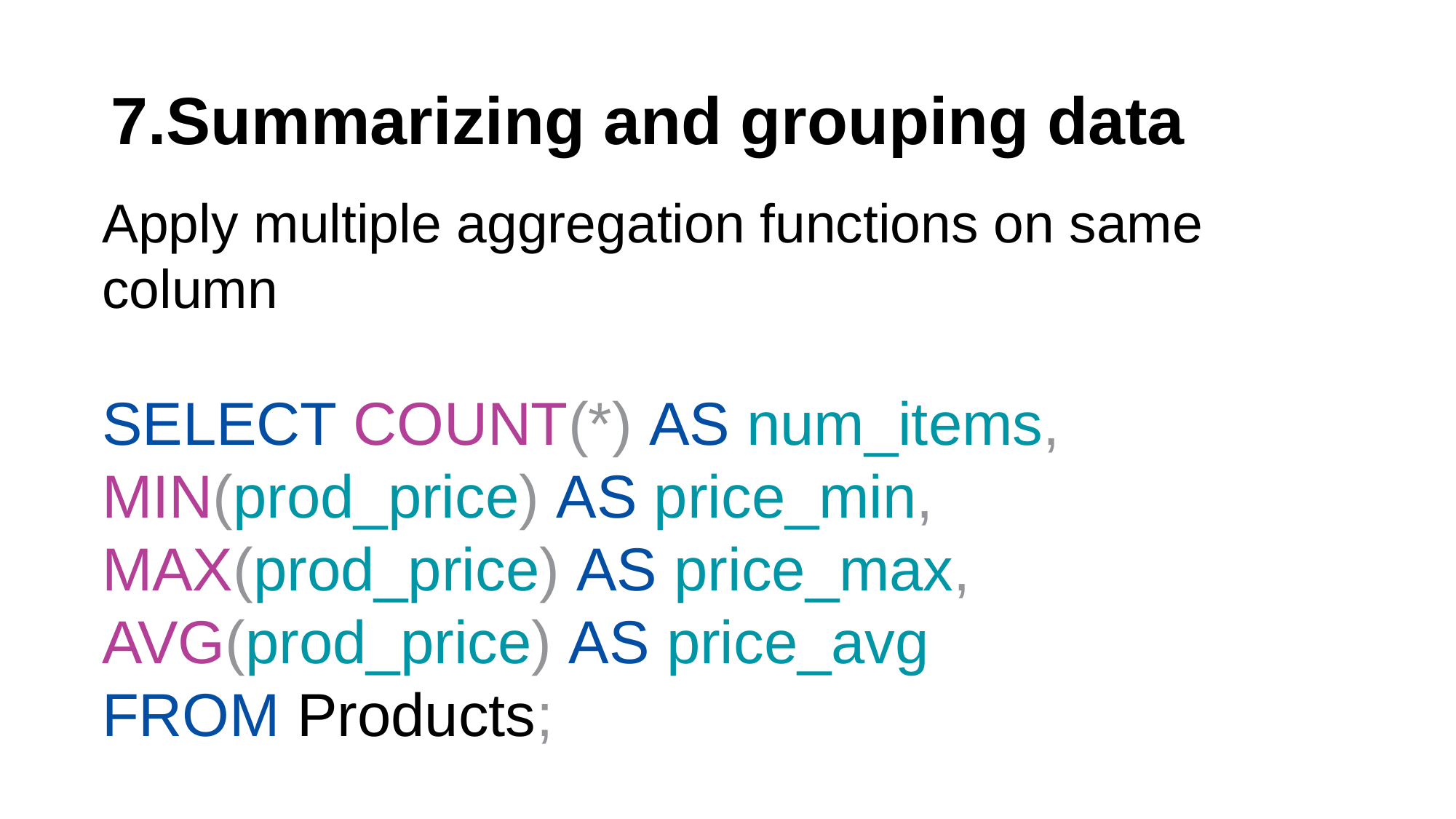

# 7.Summarizing and grouping data
Apply multiple aggregation functions on same column
SELECT COUNT(*) AS num_items,
MIN(prod_price) AS price_min,
MAX(prod_price) AS price_max,
AVG(prod_price) AS price_avg
FROM Products;
60